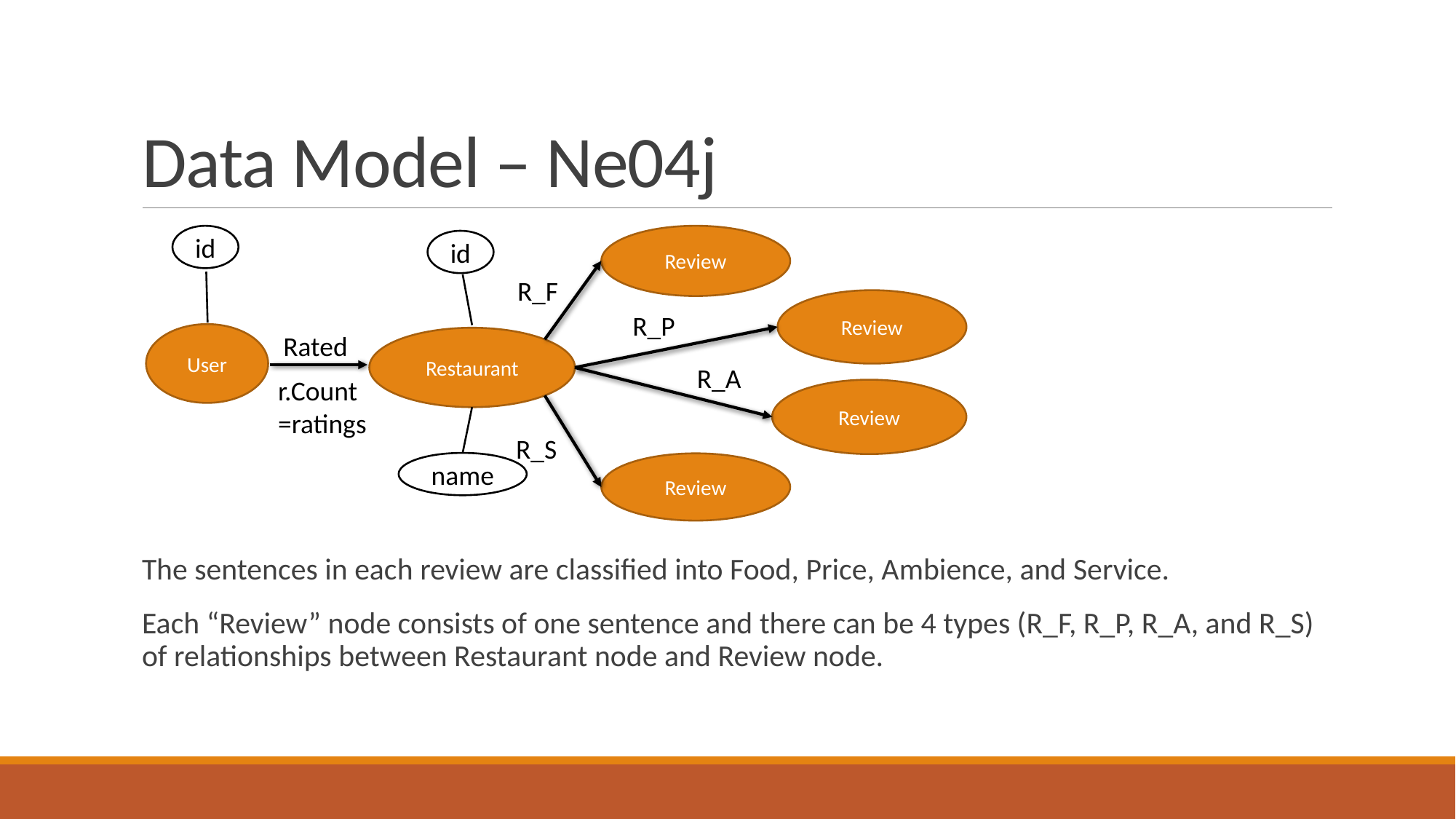

# Data Model – Ne04j

The sentences in each review are classified into Food, Price, Ambience, and Service.
Each “Review” node consists of one sentence and there can be 4 types (R_F, R_P, R_A, and R_S) of relationships between Restaurant node and Review node.
id
Review
id
R_F
Review
R_P
User
Rated
Restaurant
R_A
r.Count  =ratings
Review
R_S
name
Review